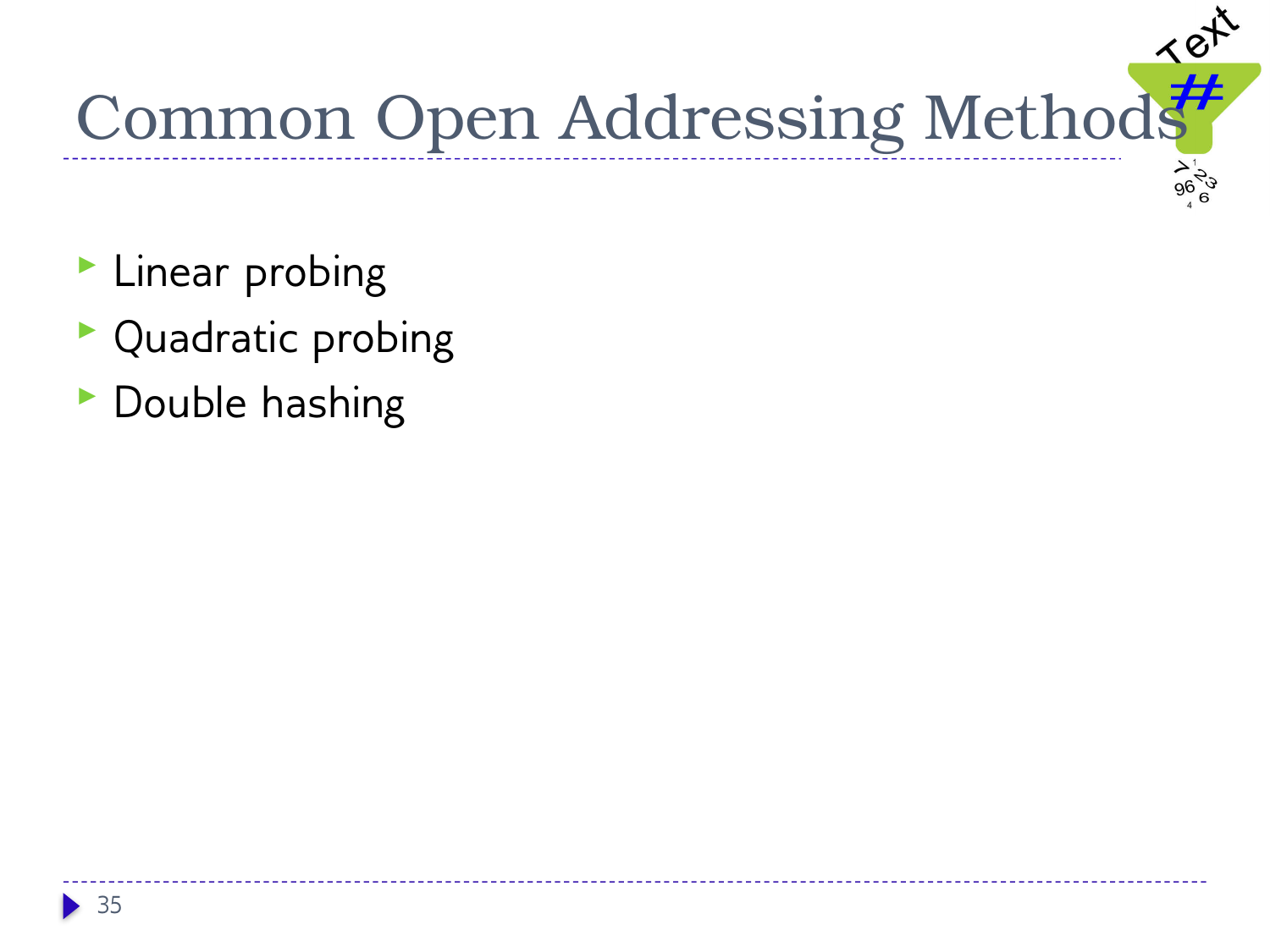

# Common Open Addressing Methods

Linear probing
Quadratic probing
Double hashing

35